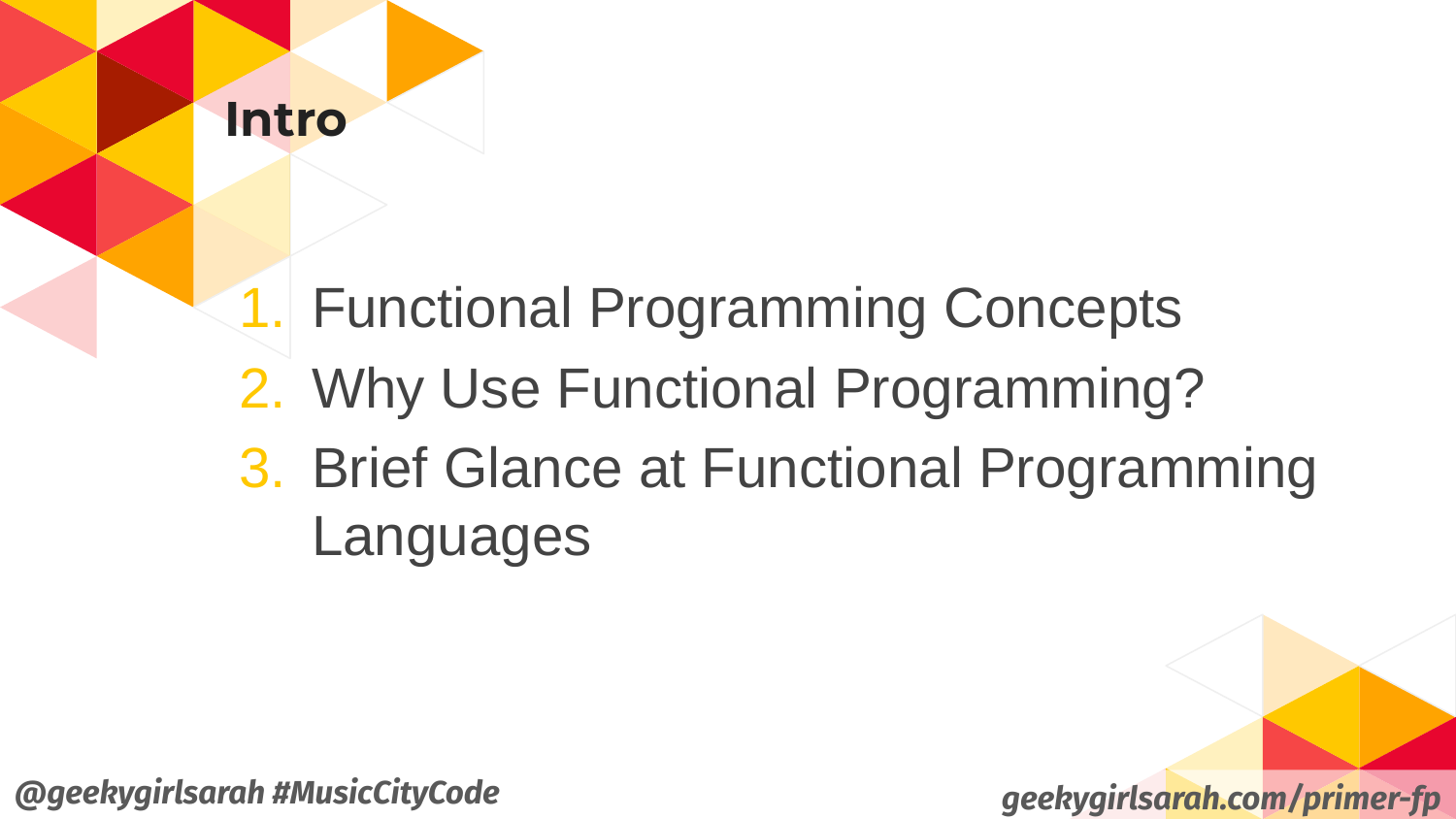

# Intro
Functional Programming Concepts
Why Use Functional Programming?
Brief Glance at Functional Programming Languages